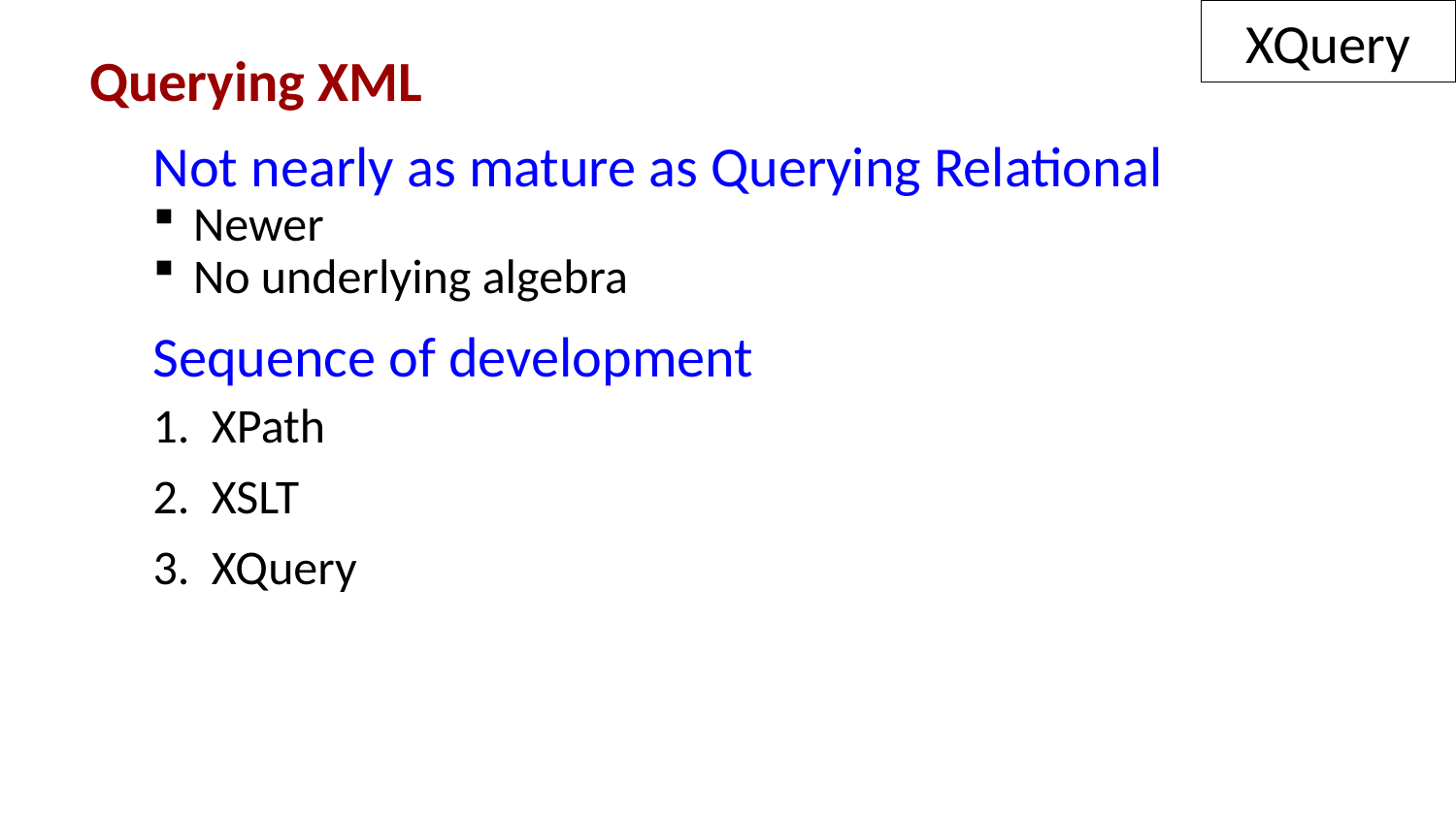

XQuery
Querying XML
Not nearly as mature as Querying Relational
 Newer
 No underlying algebra
Sequence of development
1.  XPath
2.  XSLT
3.  XQuery